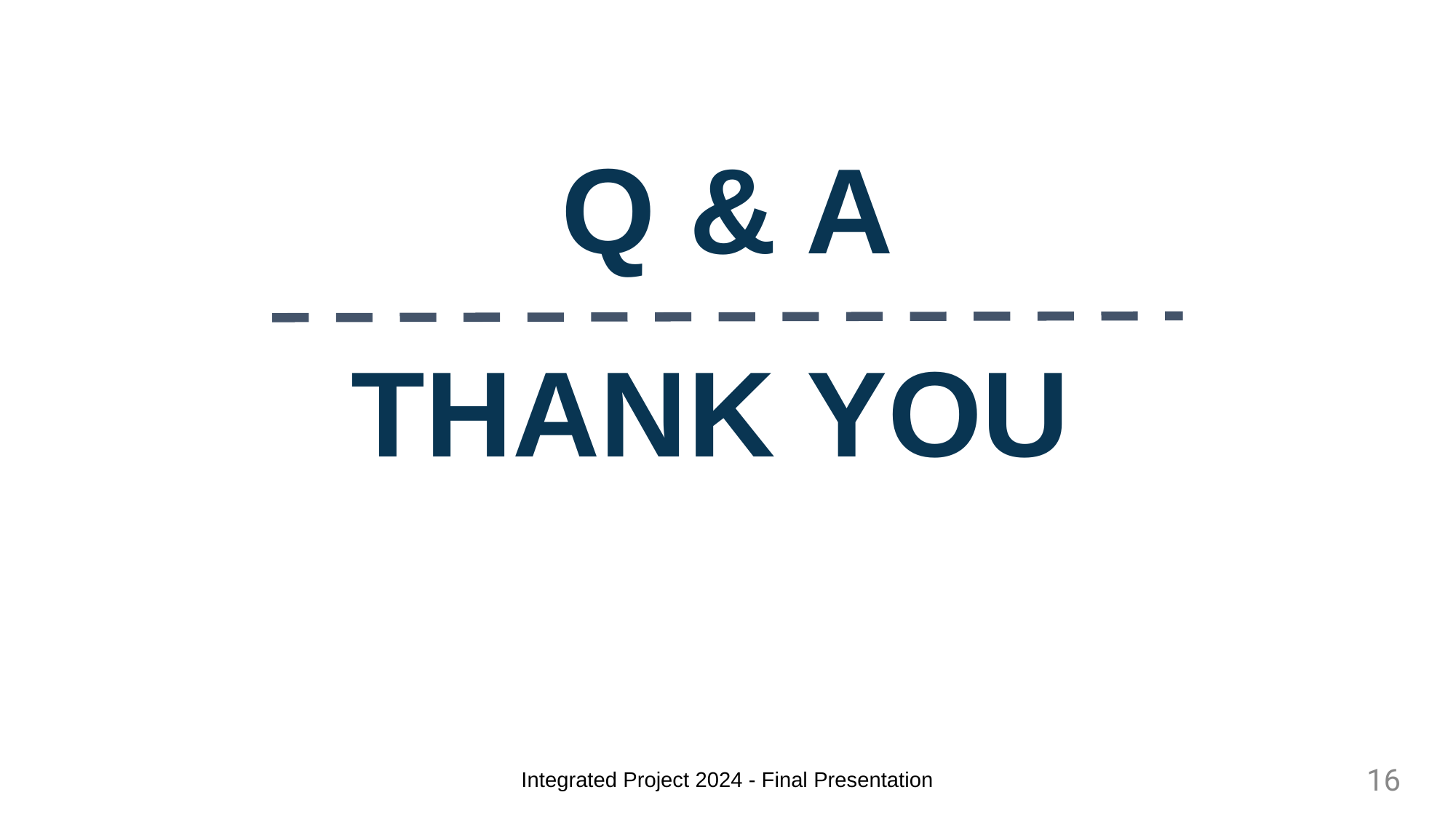

Q & A
THANK YOU
Integrated Project 2024 - Final Presentation
16